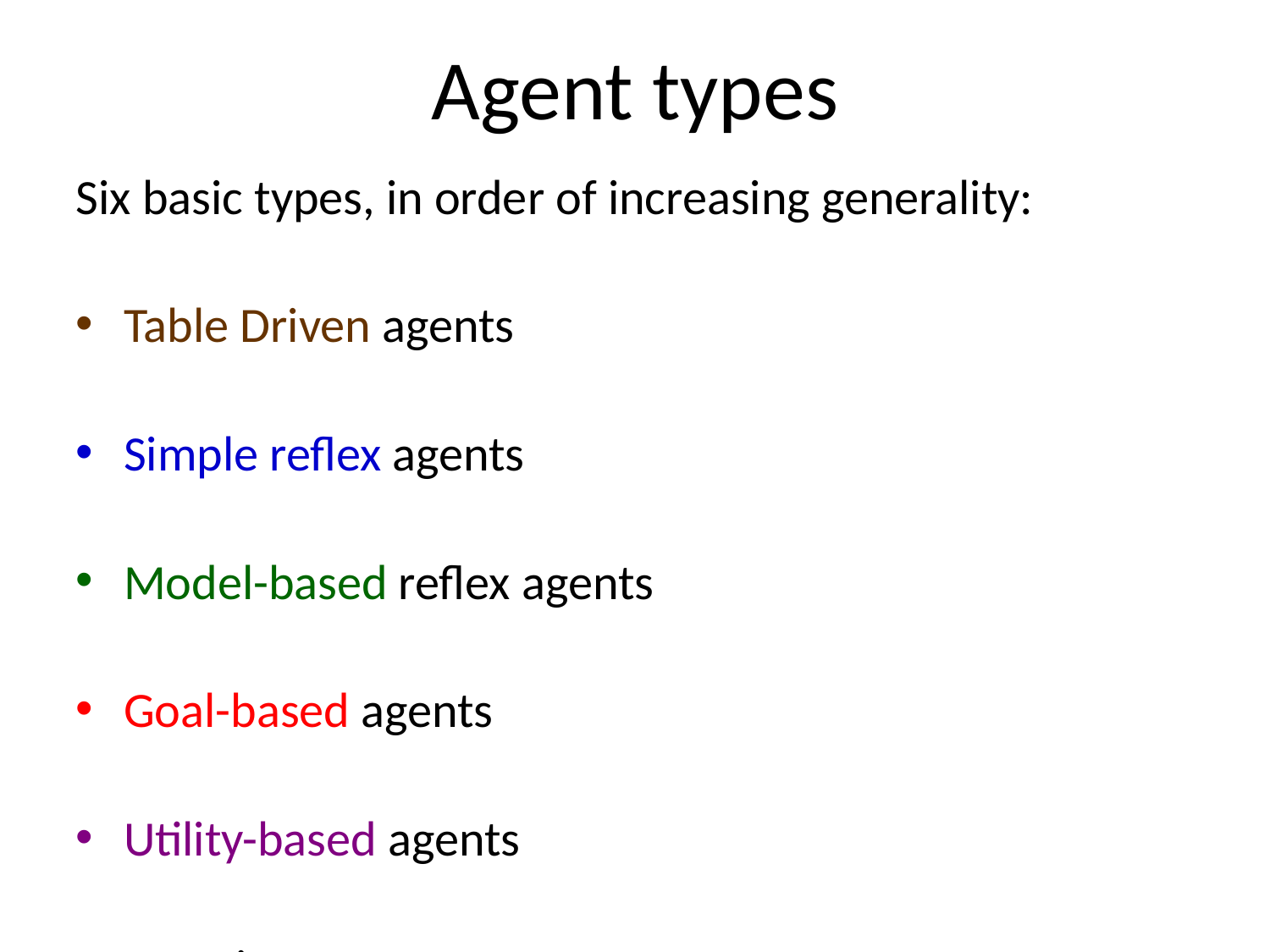

Agent types
Six basic types, in order of increasing generality:

Table Driven agents

Simple reflex agents

Model-based reflex agents

Goal-based agents

Utility-based agents

Learning agents